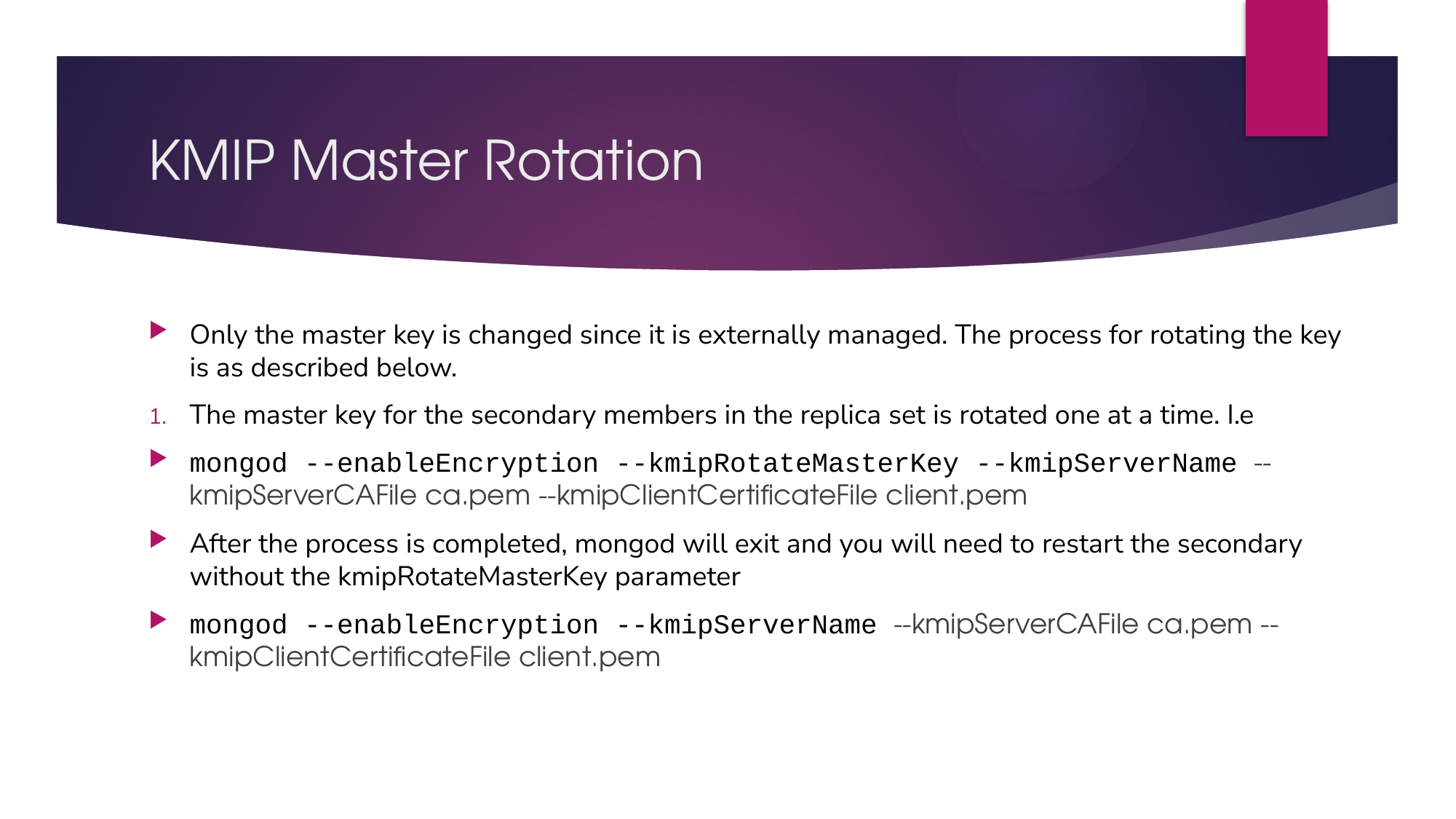

# KMIP Master Rotation
Only the master key is changed since it is externally managed. The process for rotating the key is as described below.
The master key for the secondary members in the replica set is rotated one at a time. I.e
mongod --enableEncryption --kmipRotateMasterKey --kmipServerName --kmipServerCAFile ca.pem --kmipClientCertificateFile client.pem
After the process is completed, mongod will exit and you will need to restart the secondary without the kmipRotateMasterKey parameter
mongod --enableEncryption --kmipServerName --kmipServerCAFile ca.pem --kmipClientCertificateFile client.pem